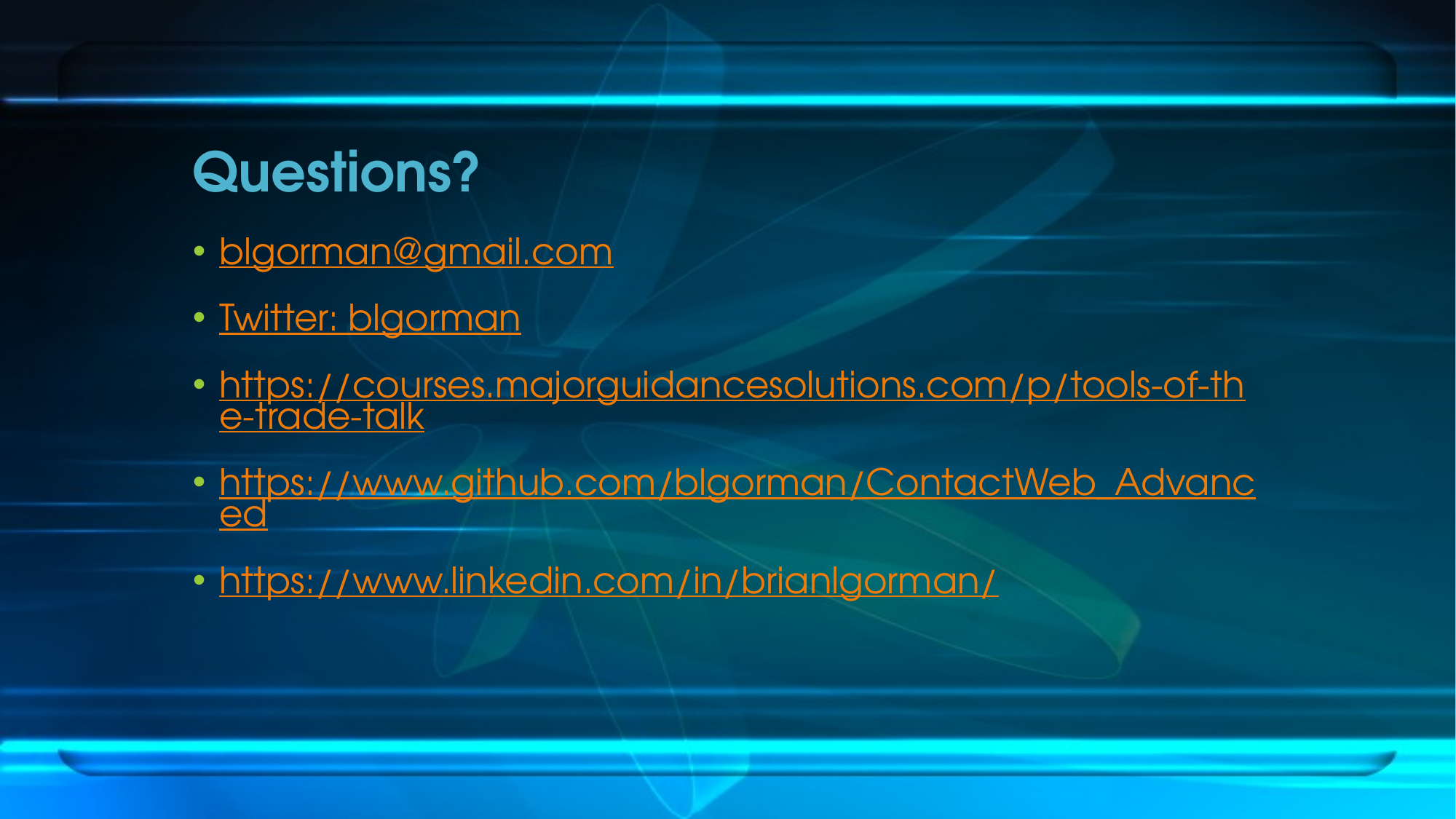

# Questions?
blgorman@gmail.com
Twitter: blgorman
https://courses.majorguidancesolutions.com/p/tools-of-the-trade-talk
https://www.github.com/blgorman/ContactWeb_Advanced
https://www.linkedin.com/in/brianlgorman/